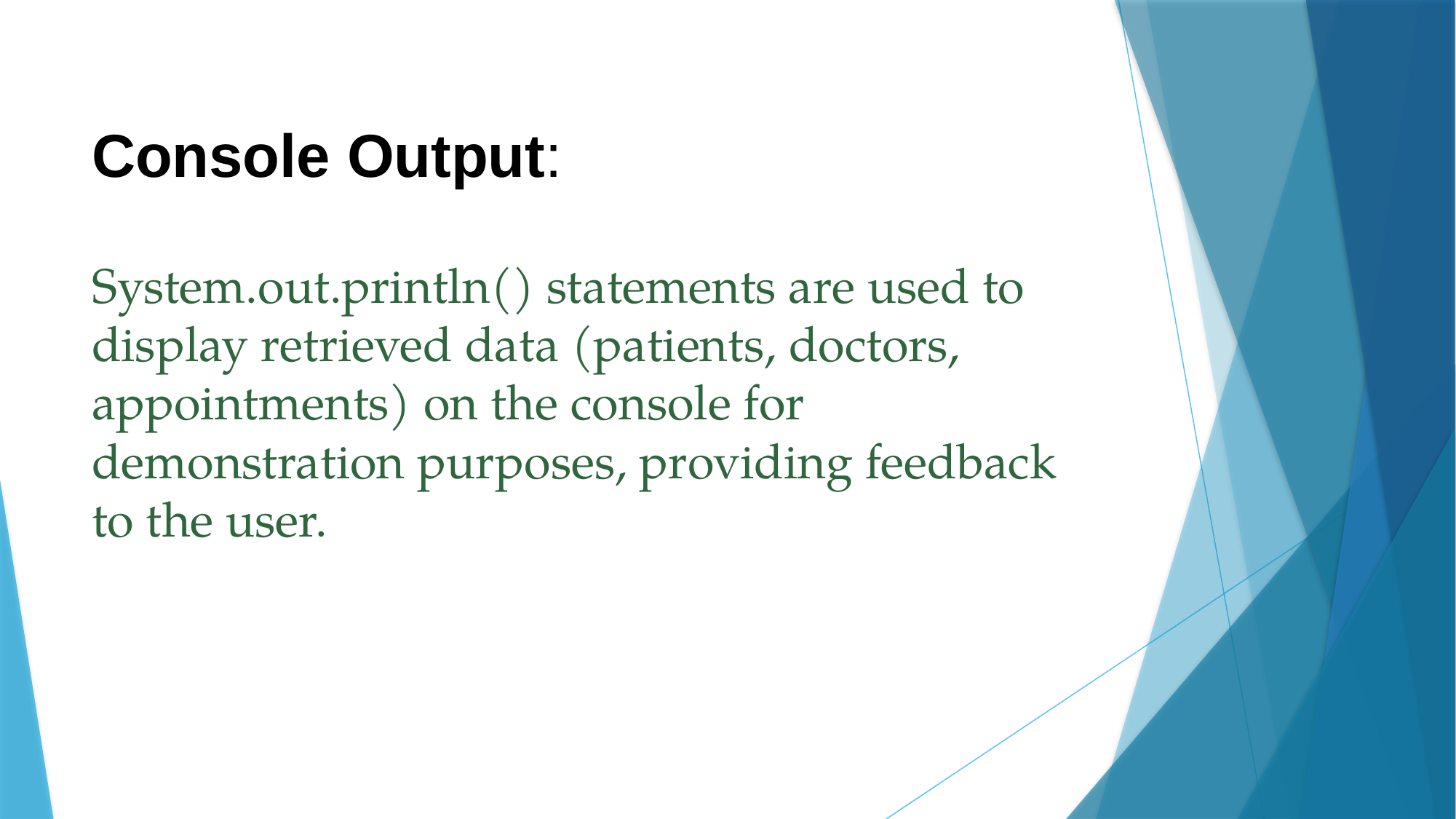

# Console Output:
System.out.println() statements are used to display retrieved data (patients, doctors, appointments) on the console for demonstration purposes, providing feedback to the user.